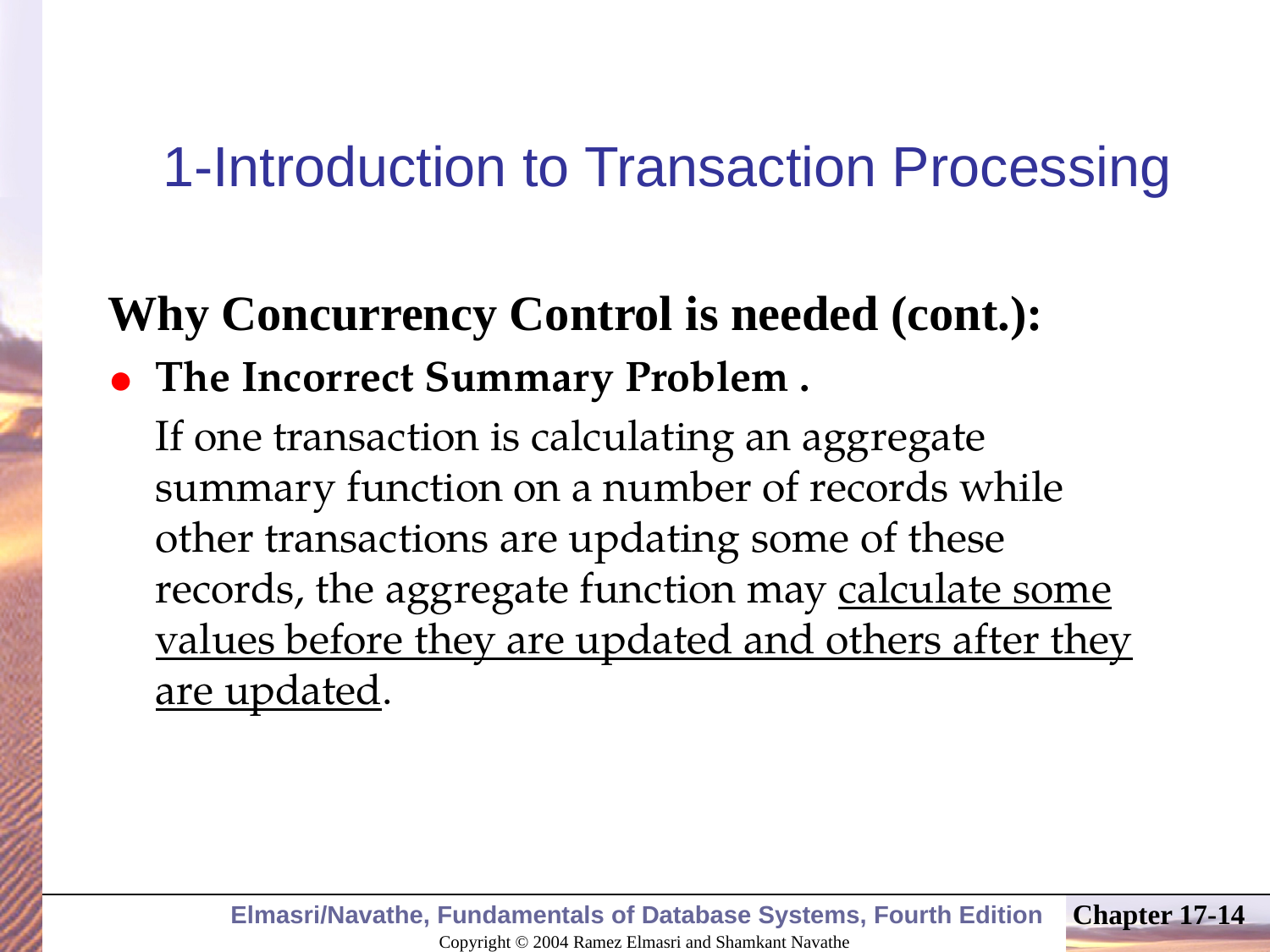

# 1-Introduction to Transaction Processing
Why Concurrency Control is needed (cont.):
The Incorrect Summary Problem .
	If one transaction is calculating an aggregate summary function on a number of records while other transactions are updating some of these records, the aggregate function may calculate some values before they are updated and others after they are updated.
Chapter 17-14